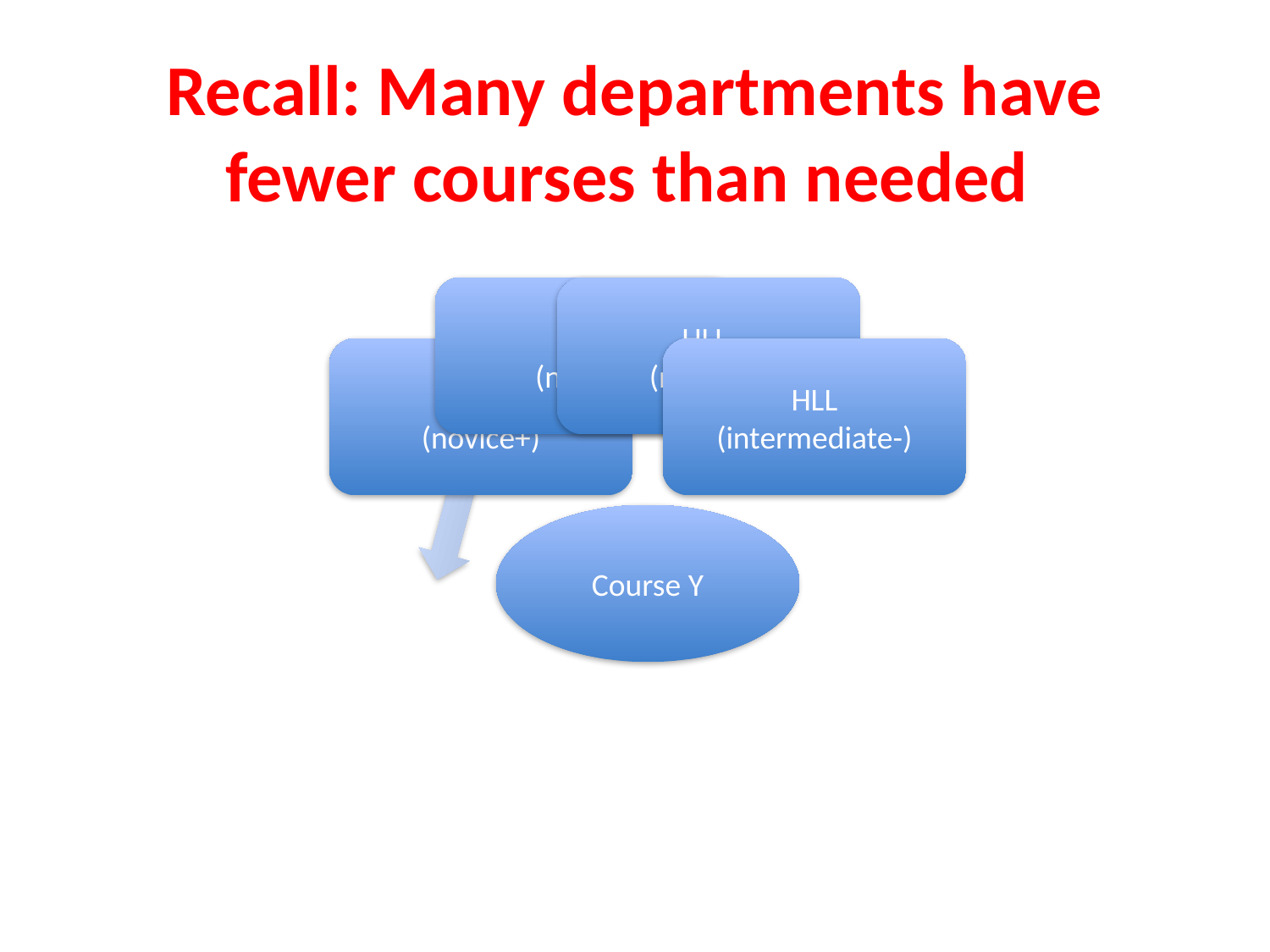

# Recall: Many departments have fewer courses than needed
Course Y
L2L
(novice+)
HLL
(novice+)
HLL
(intermediate-)
HLL
(novice)